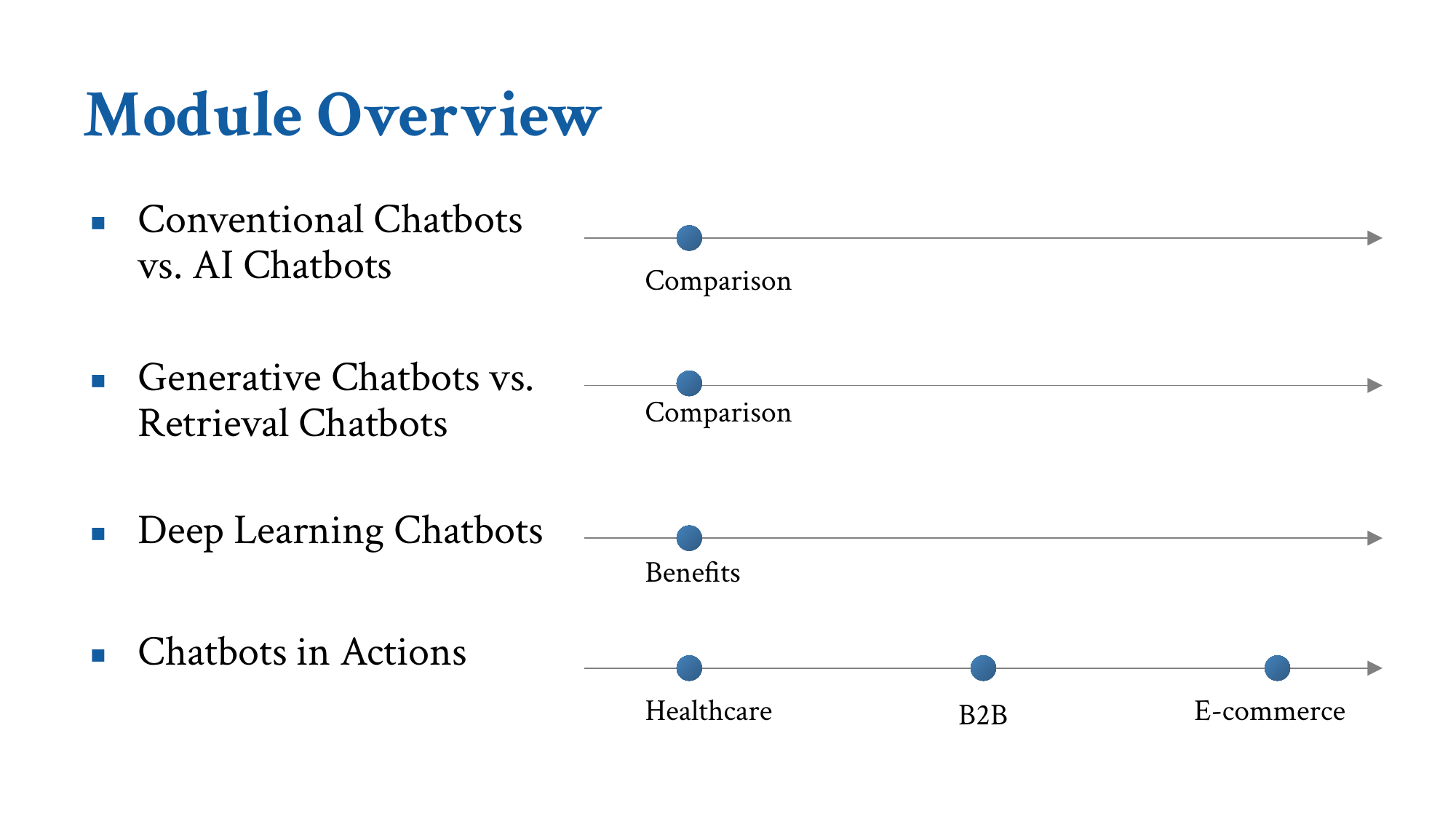

# Module Overview
Conventional Chatbots vs. AI Chatbots
Generative Chatbots vs. Retrieval Chatbots
Deep Learning Chatbots

Chatbots in Actions

Comparison

Comparison

Benefits

Healthcare
E-commerce
B2B